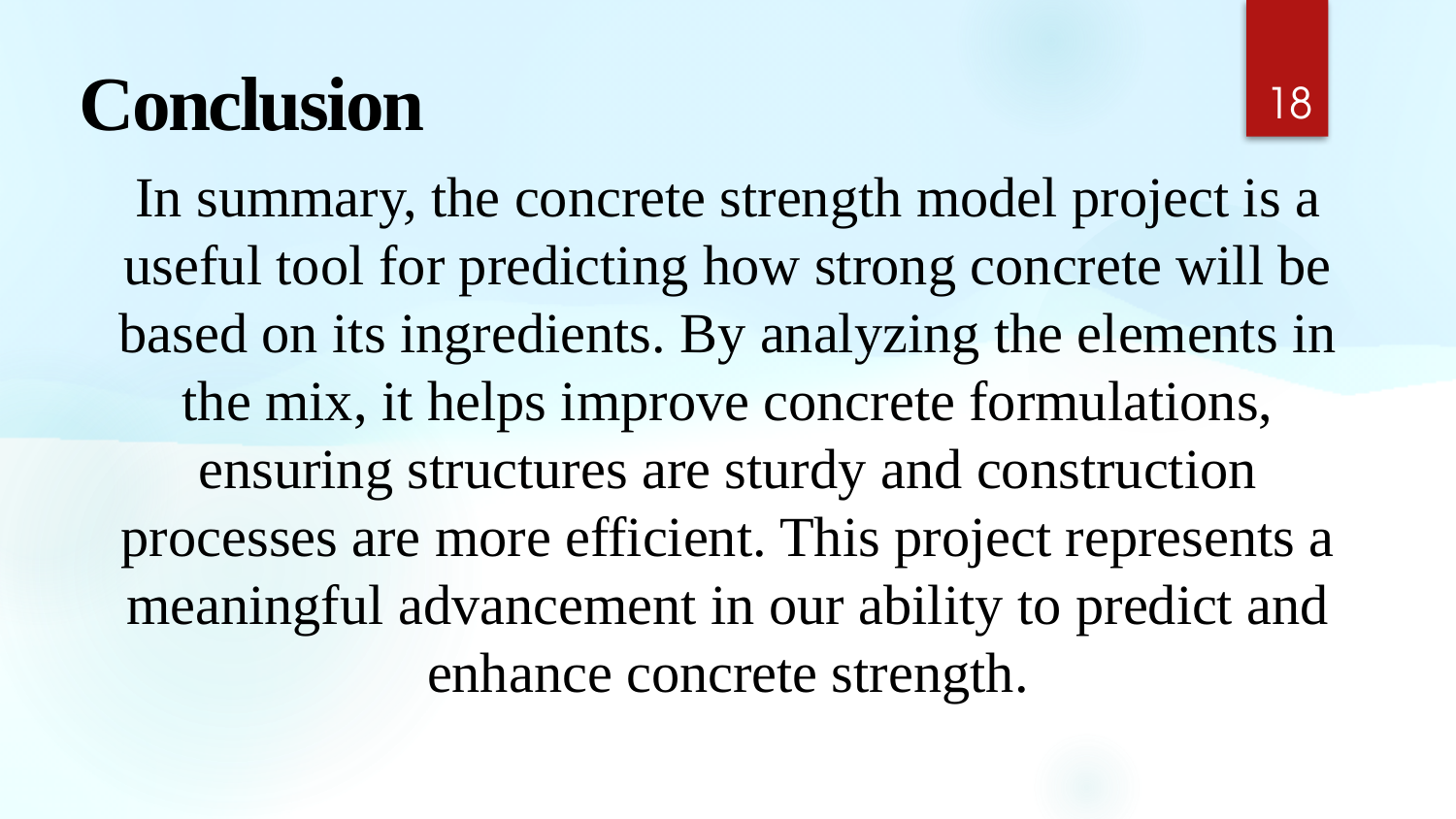

# Conclusion
18
In summary, the concrete strength model project is a useful tool for predicting how strong concrete will be based on its ingredients. By analyzing the elements in the mix, it helps improve concrete formulations, ensuring structures are sturdy and construction processes are more efficient. This project represents a meaningful advancement in our ability to predict and enhance concrete strength.